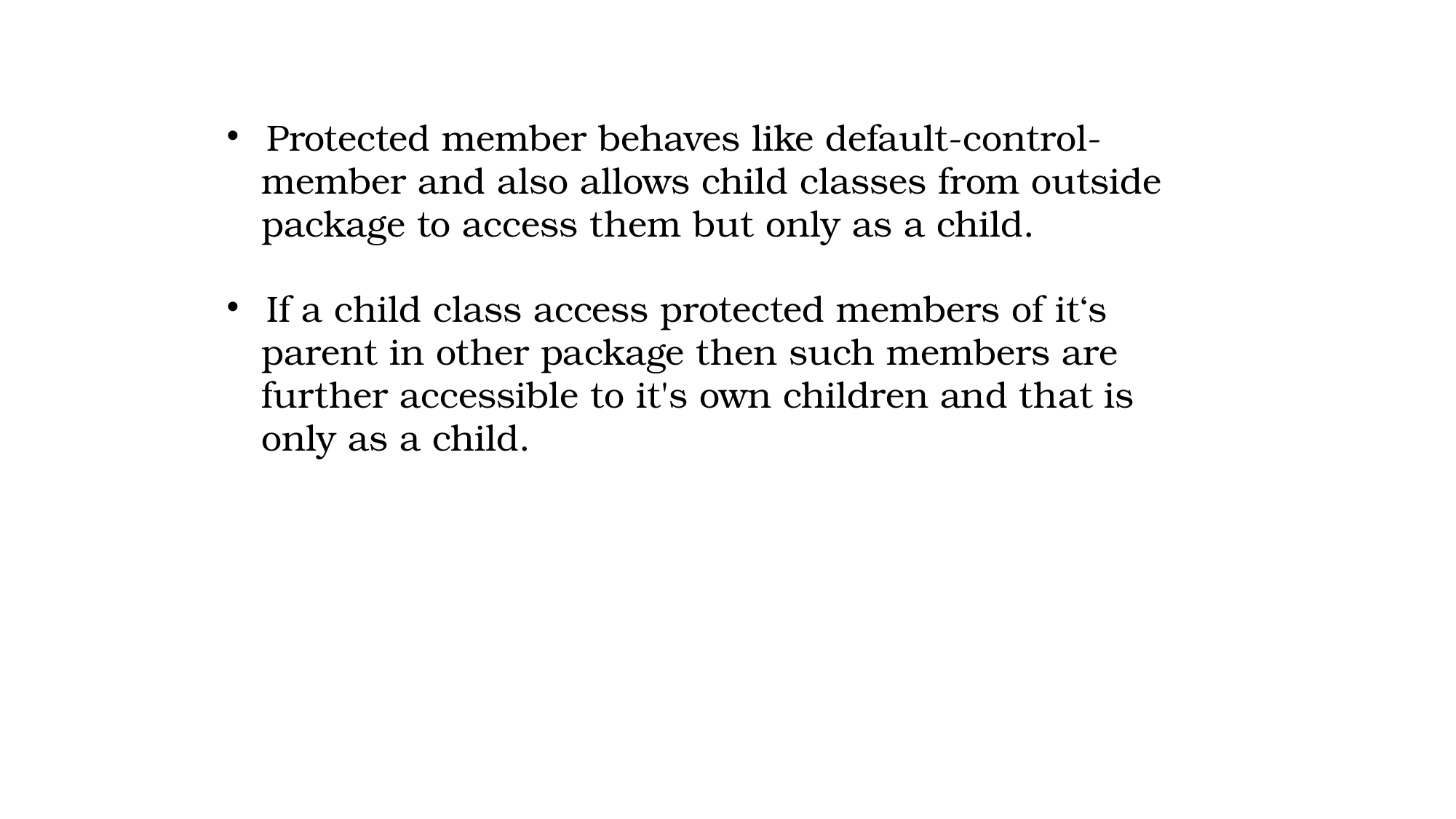

Protected member behaves like default-control-
   member and also allows child classes from outside
   package to access them but only as a child.

  If a child class access protected members of it‘s
   parent in other package then such members are
   further accessible to it's own children and that is
   only as a child.